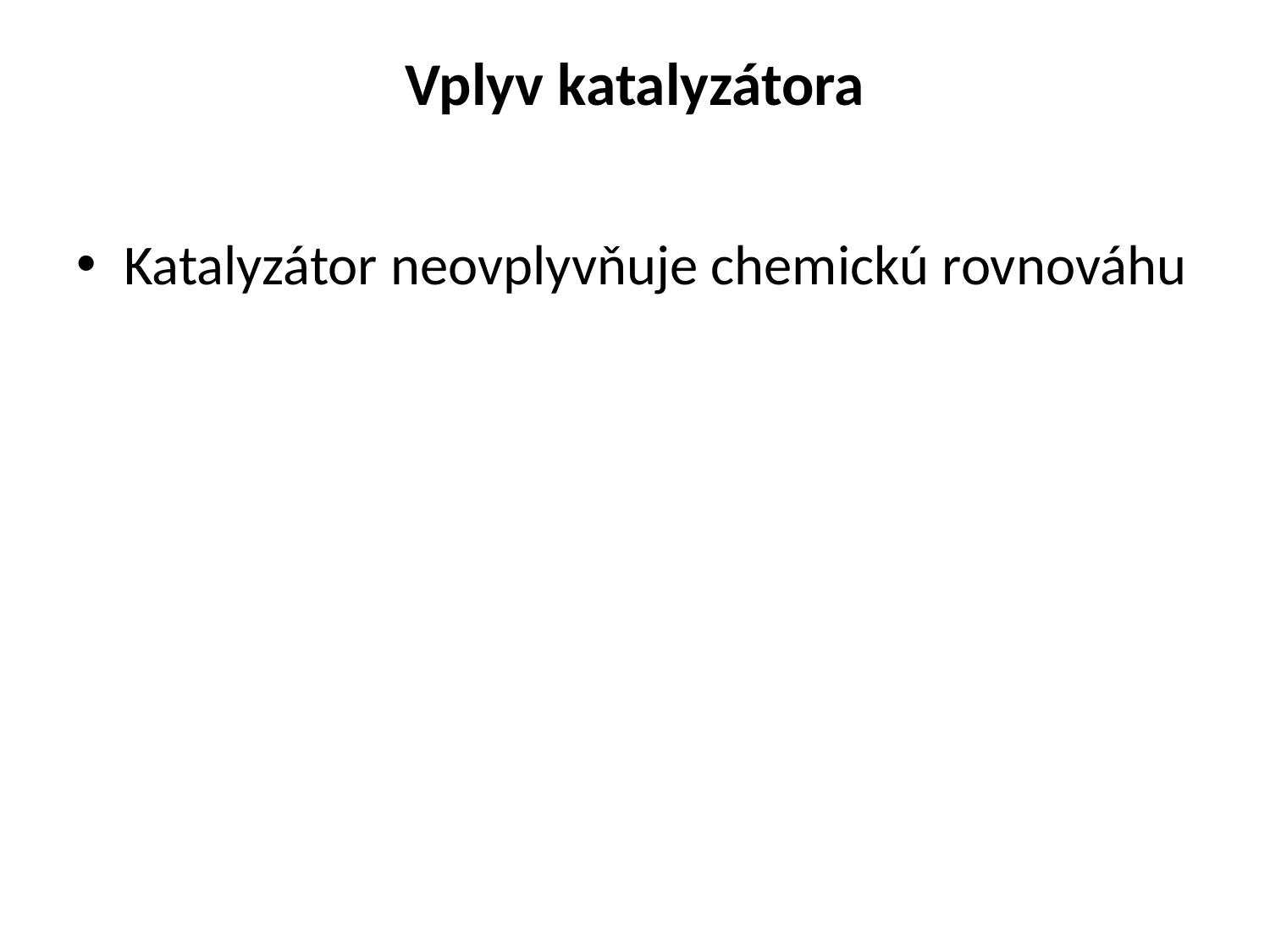

# Vplyv katalyzátora
Katalyzátor neovplyvňuje chemickú rovnováhu